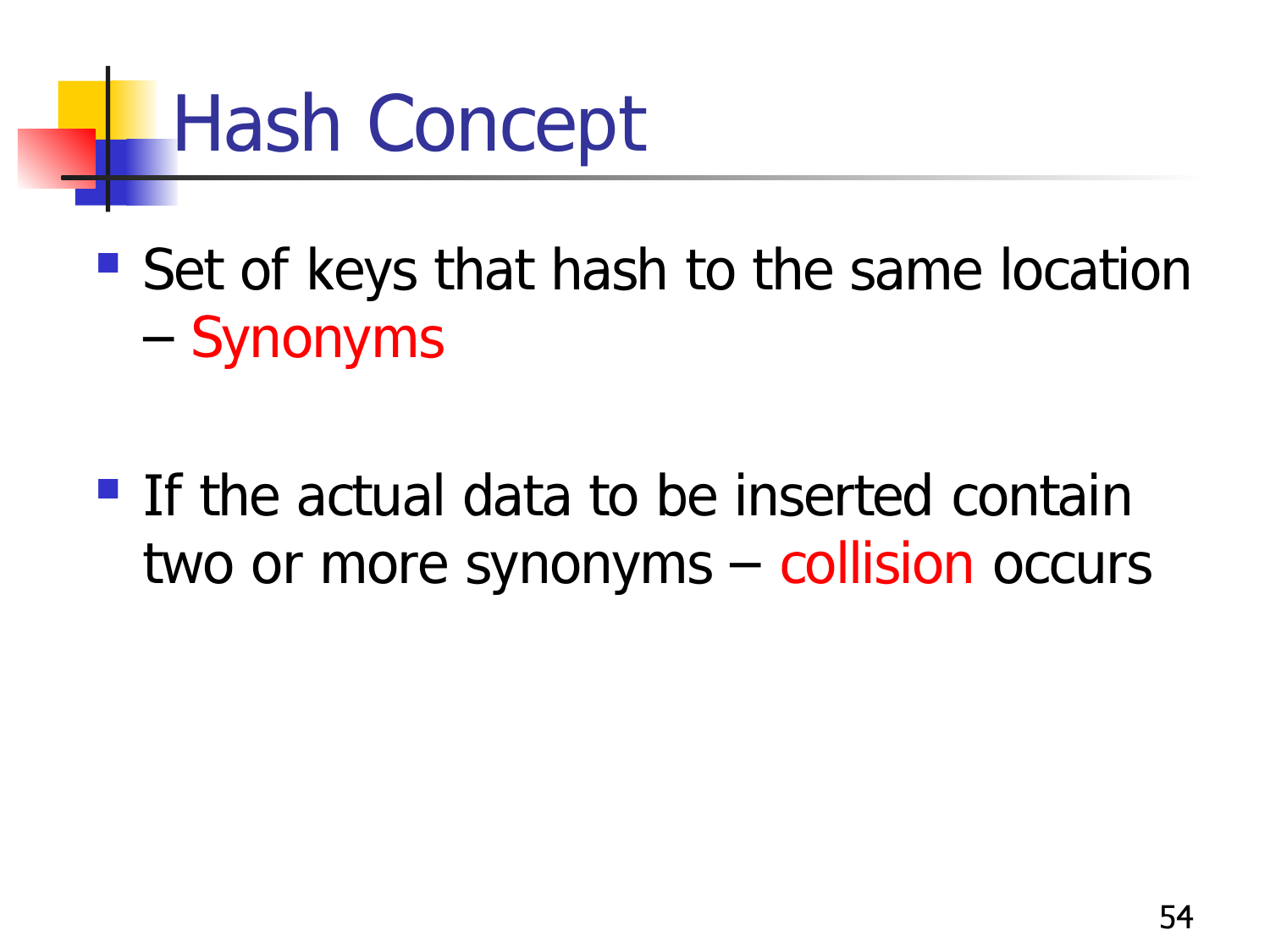

# Hash Concept
Set of keys that hash to the same location – Synonyms

If the actual data to be inserted contain two or more synonyms – collision occurs
54